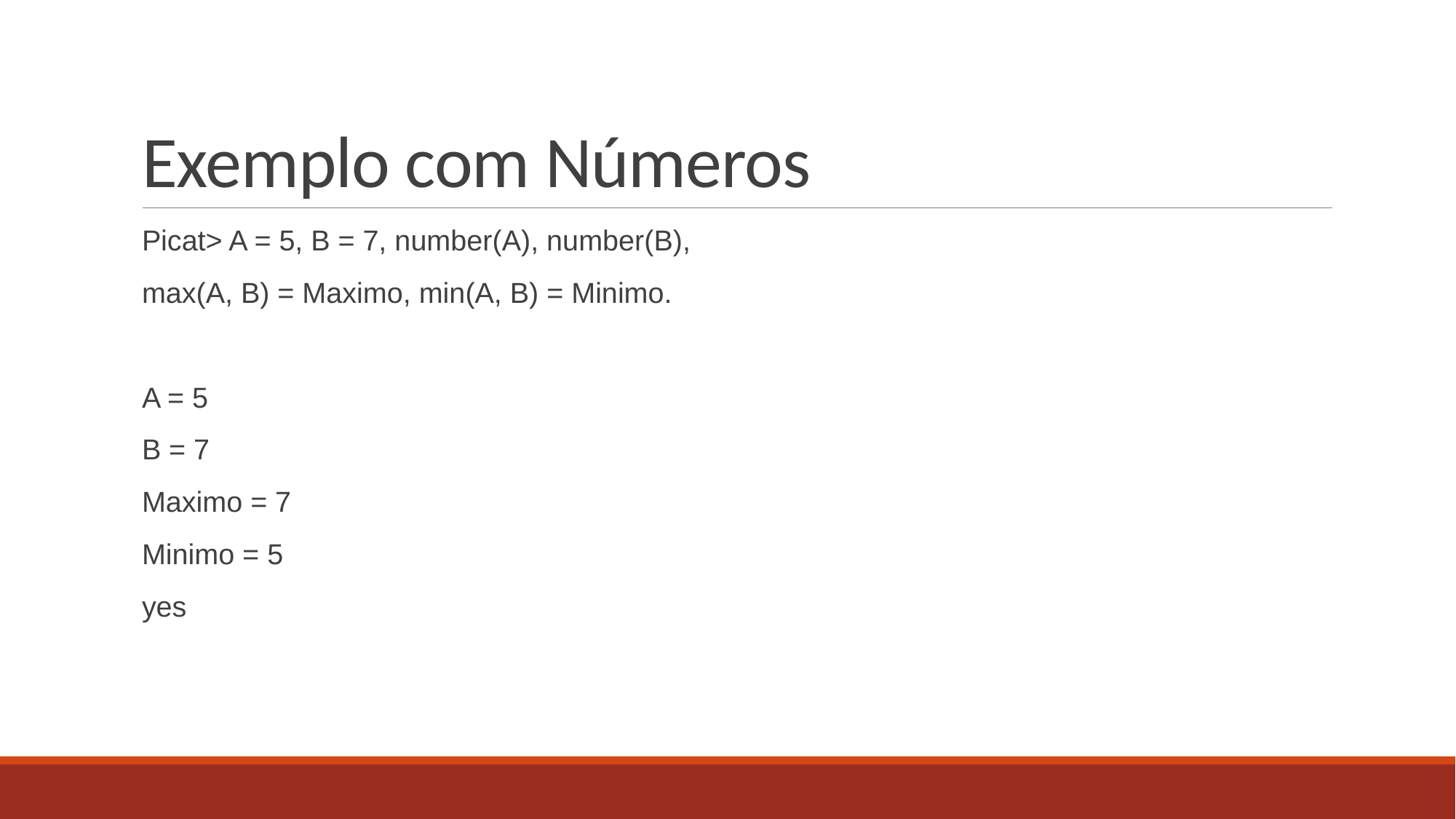

# Exemplo com Números
Picat> A = 5, B = 7, number(A), number(B),
max(A, B) = Maximo, min(A, B) = Minimo.

A = 5
B = 7
Maximo = 7
Minimo = 5
yes